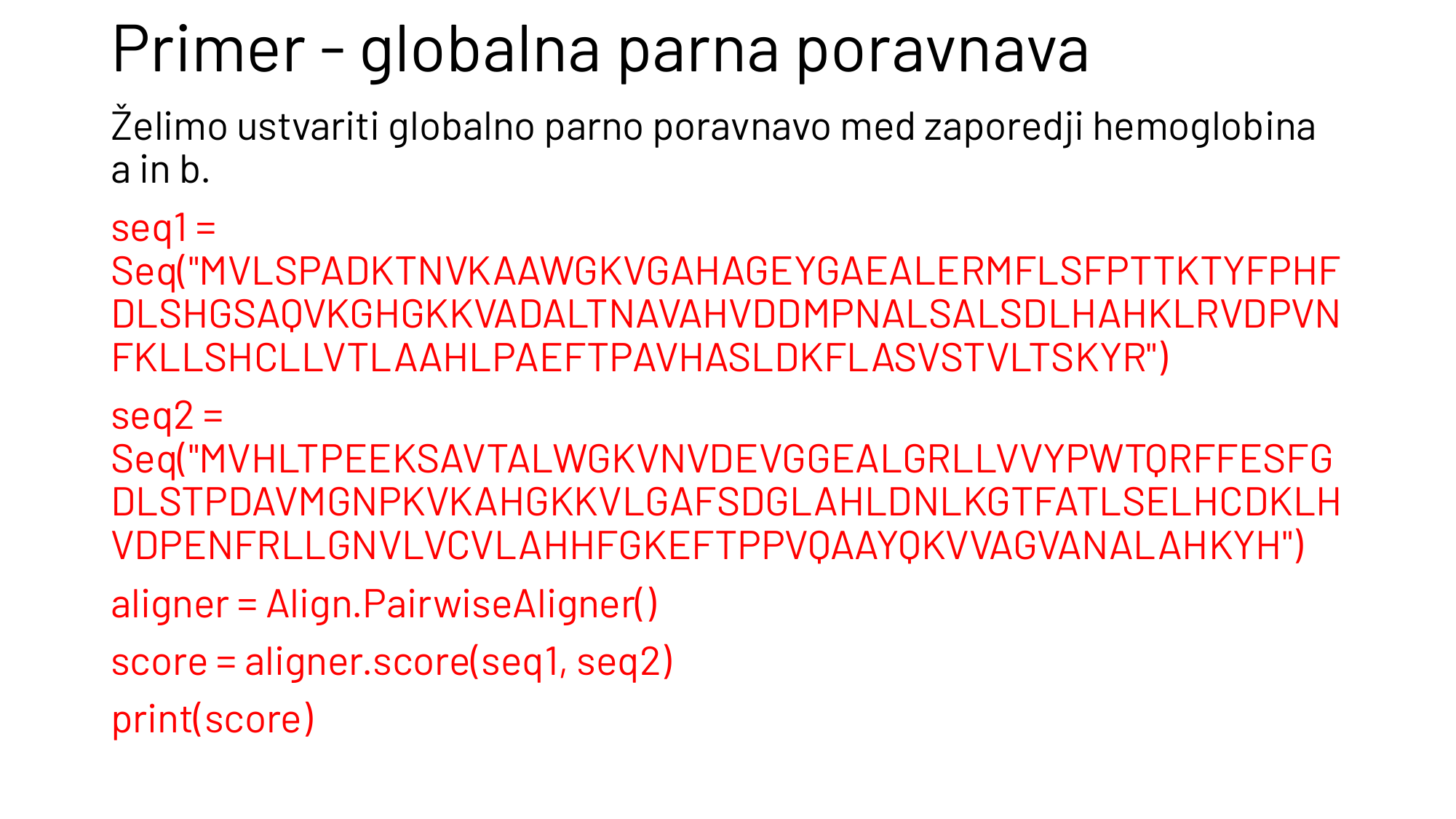

# Primer - globalna parna poravnava
Želimo ustvariti globalno parno poravnavo med zaporedji hemoglobina a in b.
seq1 = Seq("MVLSPADKTNVKAAWGKVGAHAGEYGAEALERMFLSFPTTKTYFPHFDLSHGSAQVKGHGKKVADALTNAVAHVDDMPNALSALSDLHAHKLRVDPVNFKLLSHCLLVTLAAHLPAEFTPAVHASLDKFLASVSTVLTSKYR")
seq2 = Seq("MVHLTPEEKSAVTALWGKVNVDEVGGEALGRLLVVYPWTQRFFESFGDLSTPDAVMGNPKVKAHGKKVLGAFSDGLAHLDNLKGTFATLSELHCDKLHVDPENFRLLGNVLVCVLAHHFGKEFTPPVQAAYQKVVAGVANALAHKYH")
aligner = Align.PairwiseAligner()
score = aligner.score(seq1, seq2)
print(score)